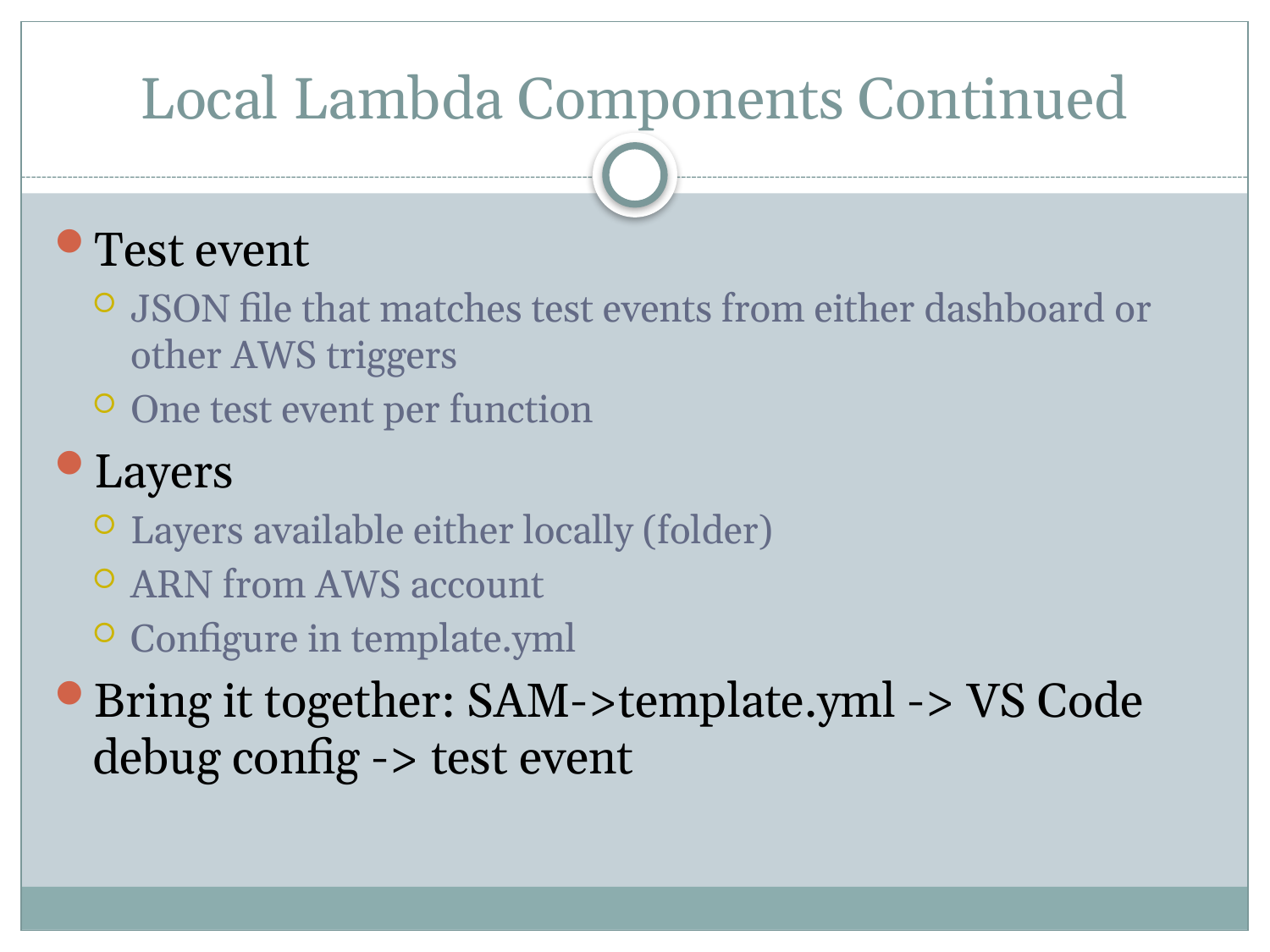

# Local Lambda Components Continued
Test event
JSON file that matches test events from either dashboard or other AWS triggers
One test event per function
Layers
Layers available either locally (folder)
ARN from AWS account
Configure in template.yml
Bring it together: SAM->template.yml -> VS Code debug config -> test event